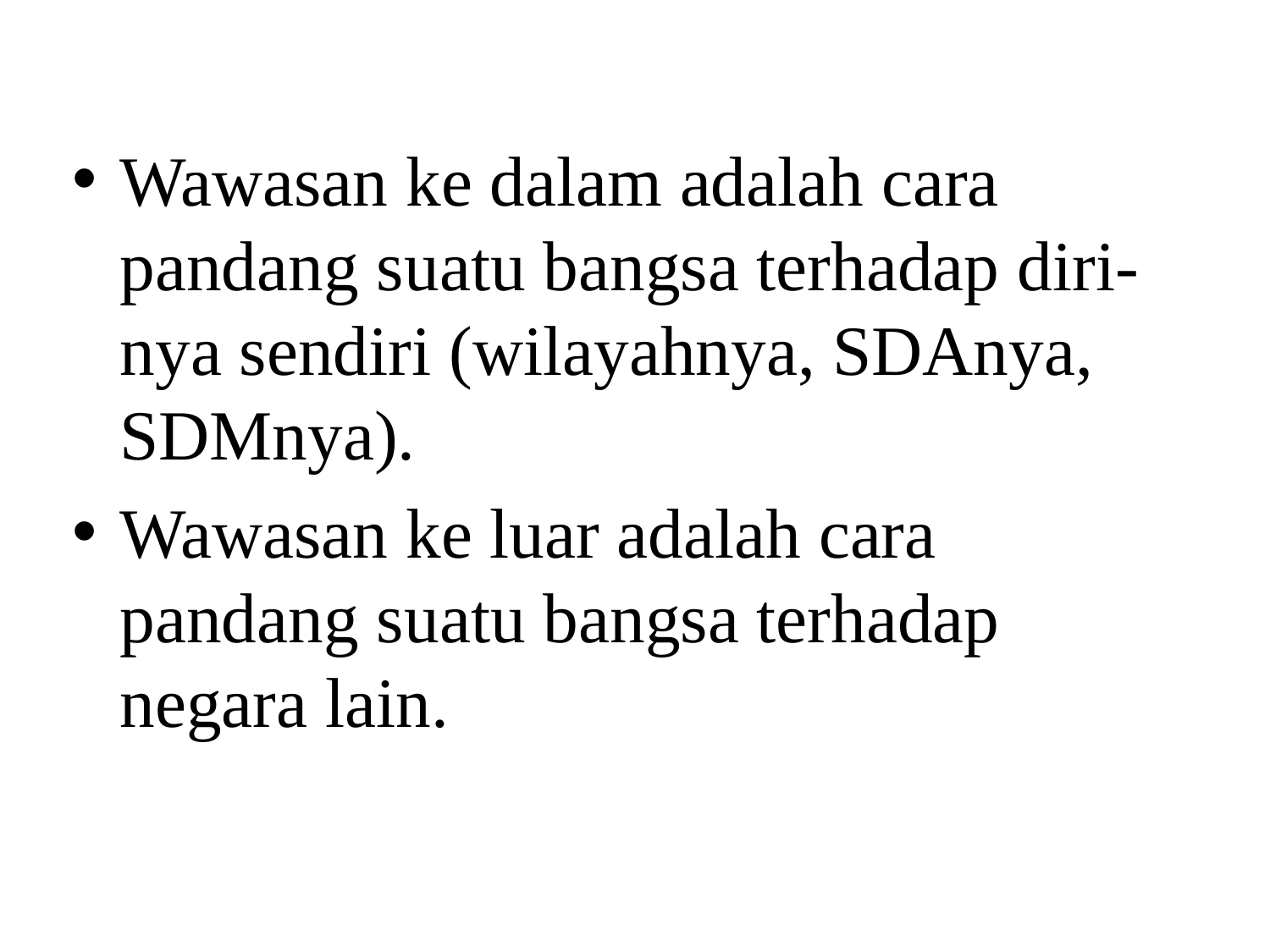

Wawasan ke dalam adalah cara pandang suatu bangsa terhadap diri- nya sendiri (wilayahnya, SDAnya, SDMnya).
Wawasan ke luar adalah cara pandang suatu bangsa terhadap negara lain.